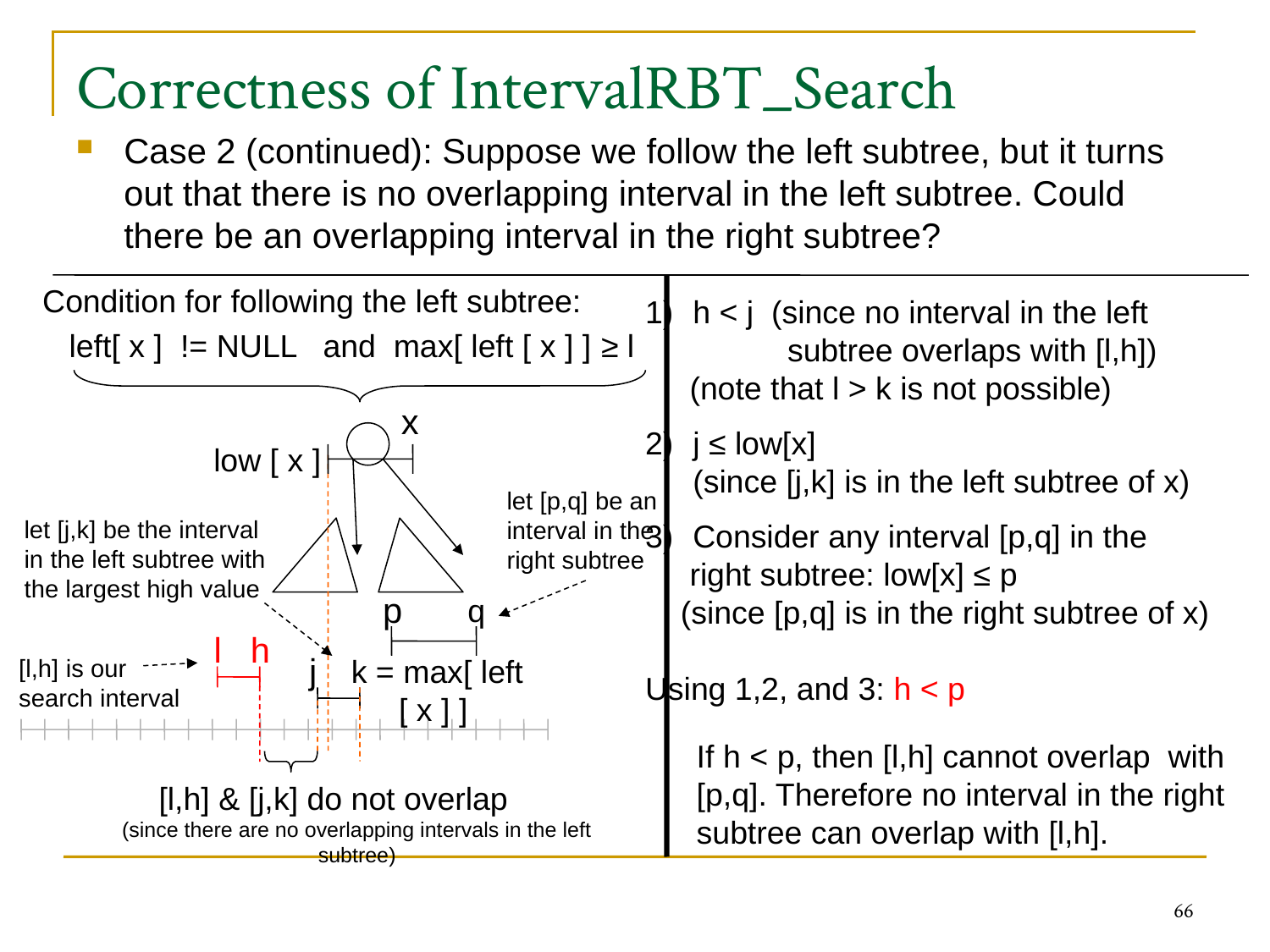

# Correctness of IntervalRBT_Search

Case 2 (continued): Suppose we follow the left subtree, but it turns out that there is no overlapping interval in the left subtree. Could there be an overlapping interval in the right subtree?

 Condition for following the left subtree:
    left[ x ]  != NULL   and  max[ left [ x ] ] ≥ l

h < j  (since no interval in the left
                subtree overlaps with [l,h])
     (note that l > k is not possible)

j ≤ low[x]
(since [j,k] is in the left subtree of x)

Consider any interval [p,q] in the
     right subtree: low[x] ≤ p
    (since [p,q] is in the right subtree of x)

Using 1,2, and 3: h < p
x

low [ x ]

let [p,q] be an
interval in the
right subtree
let [j,k] be the interval
in the left subtree with
the largest high value

p
q
l
h

j
k = max[ left [ x ] ]
[l,h] is our
search interval

If h < p, then [l,h] cannot overlap  with
[p,q]. Therefore no interval in the right
subtree can overlap with [l,h].

[l,h] & [j,k] do not overlap
(since there are no overlapping intervals in the left subtree)
66